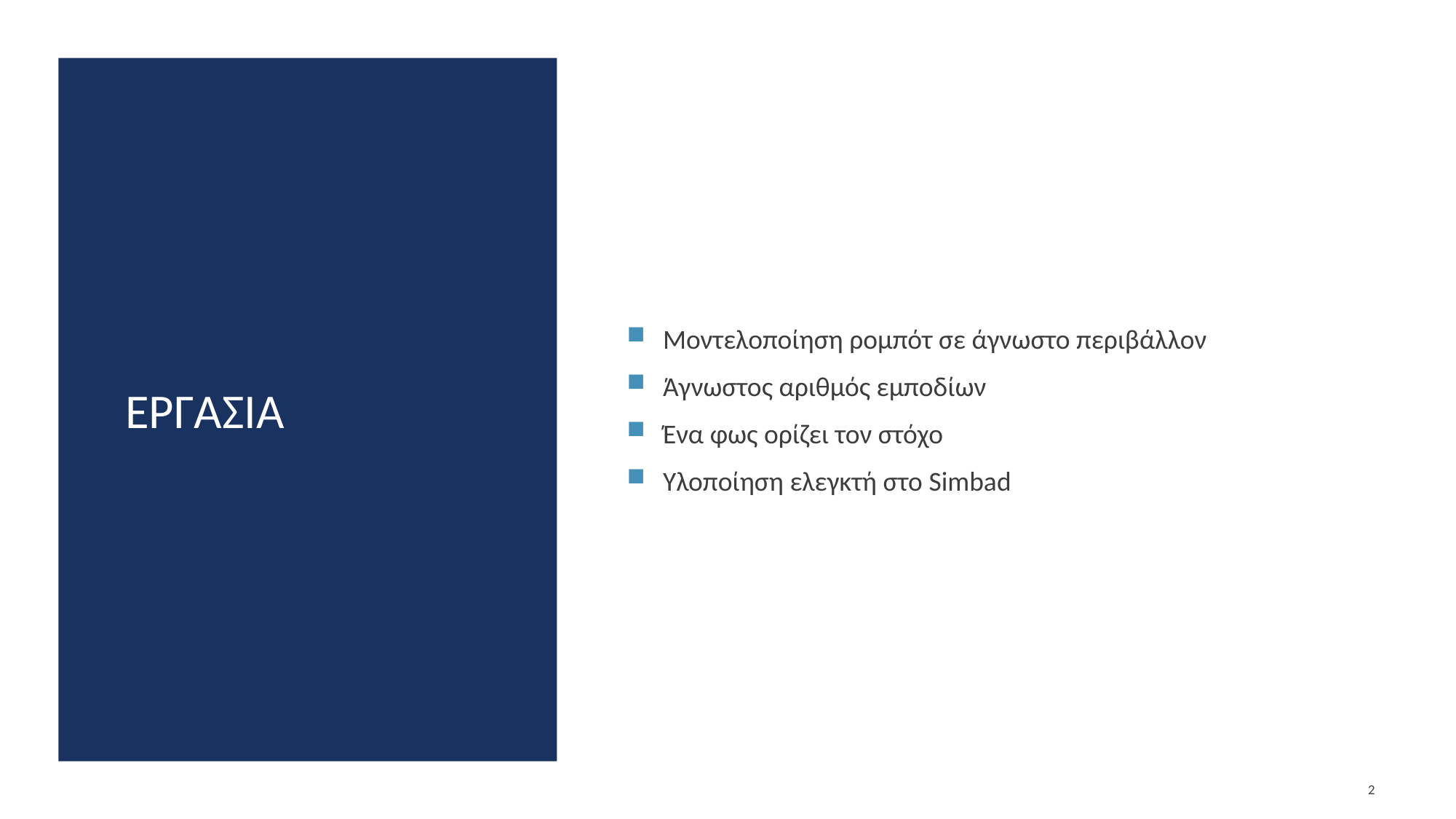

# εργασια
Μοντελοποίηση ρομπότ σε άγνωστο περιβάλλον
Άγνωστος αριθμός εμποδίων
Ένα φως ορίζει τον στόχο
Υλοποίηση ελεγκτή στο Simbad
2